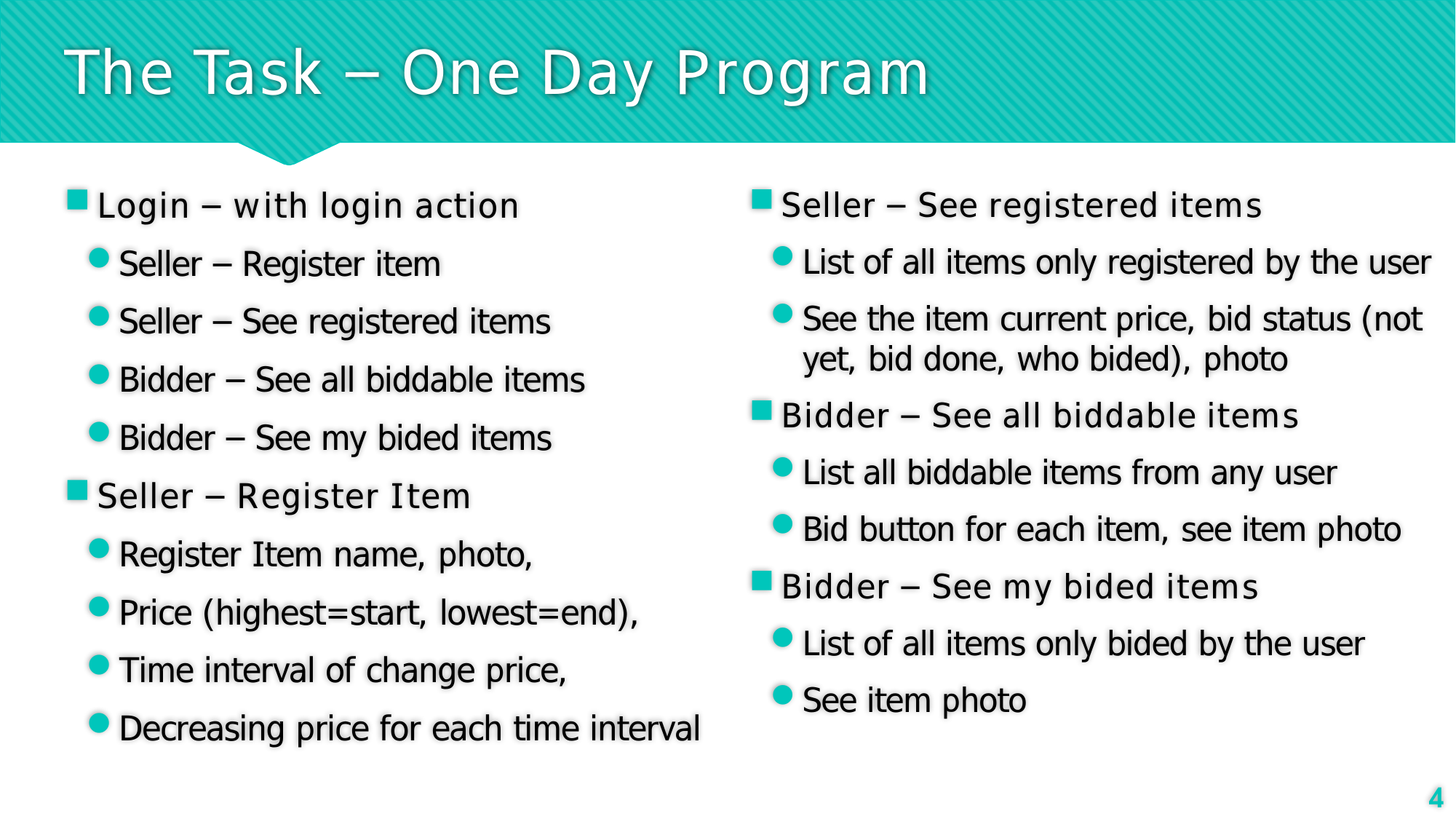

# The Task – One Day Program
Login – with login action
Seller – Register item
Seller – See registered items
Bidder – See all biddable items
Bidder – See my bided items
Seller – Register Item
Register Item name, photo,
Price (highest=start, lowest=end),
Time interval of change price,
Decreasing price for each time interval
Seller – See registered items
List of all items only registered by the user
See the item current price, bid status (not yet, bid done, who bided), photo
Bidder – See all biddable items
List all biddable items from any user
Bid button for each item, see item photo
Bidder – See my bided items
List of all items only bided by the user
See item photo

4